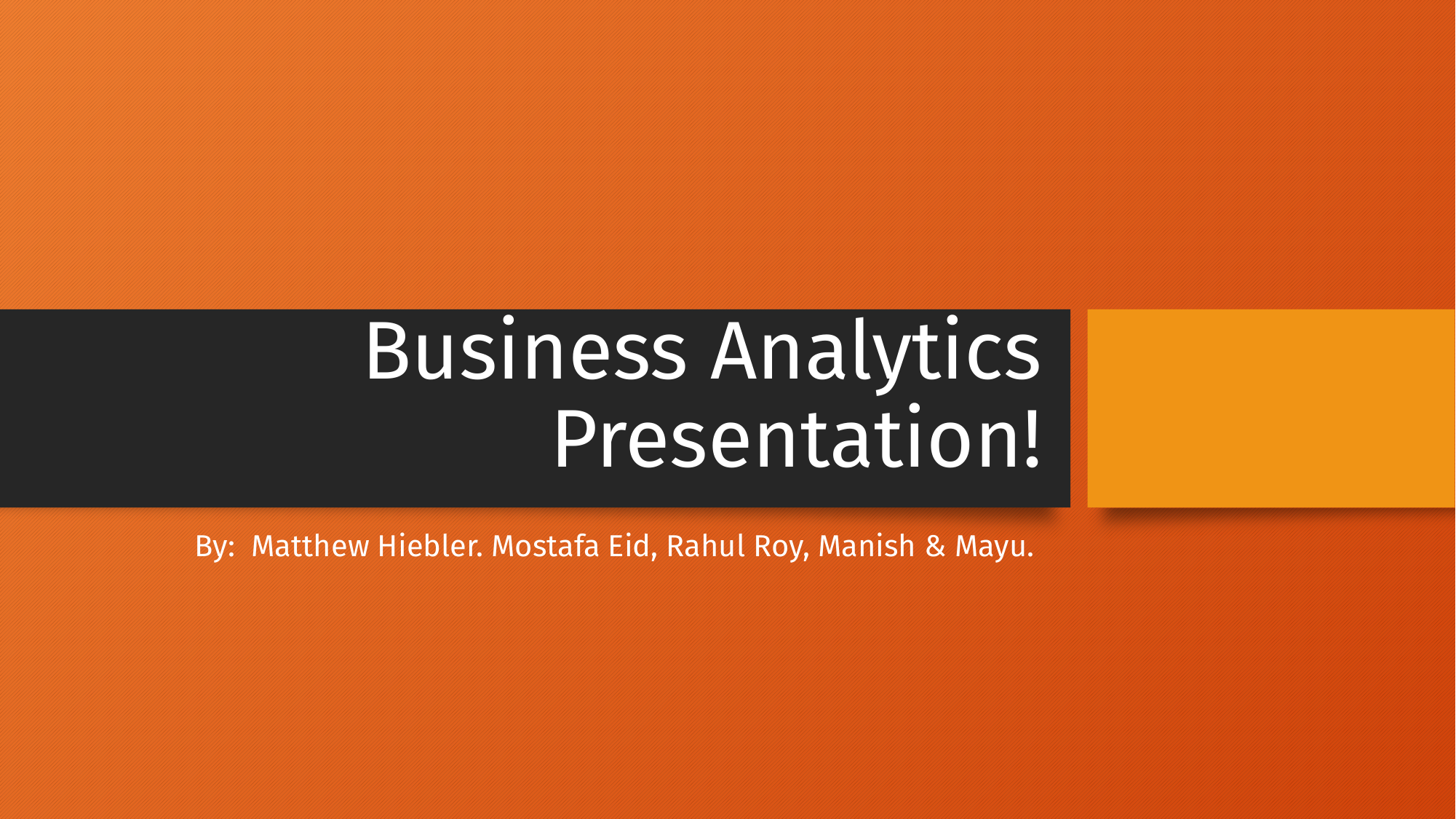

# Business Analytics Presentation!
By:  Matthew Hiebler. Mostafa Eid, Rahul Roy, Manish & Mayu.